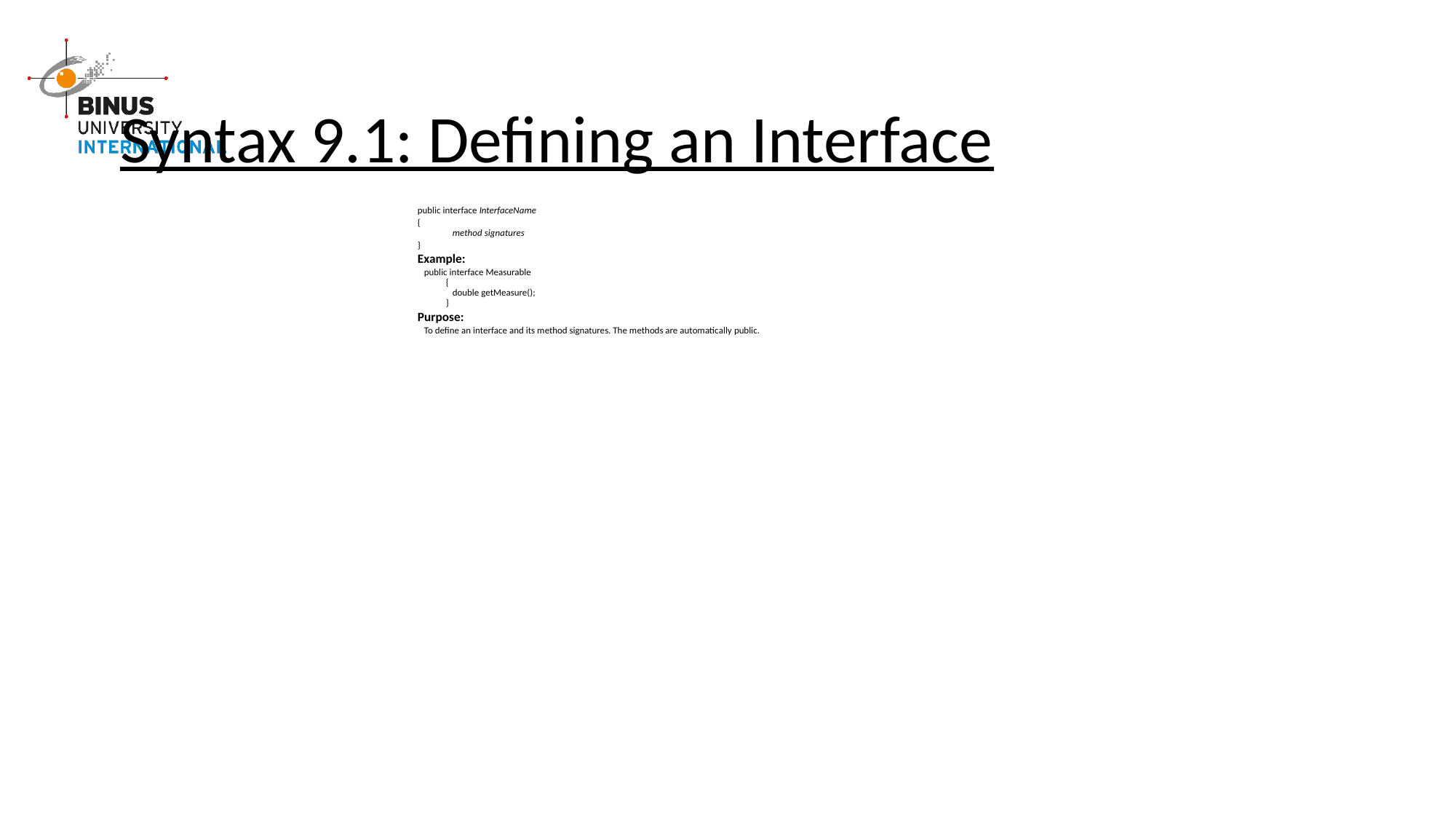

# Syntax 9.1: Defining an Interface
public interface InterfaceName
{
   method signatures
}
Example:
    public interface Measurable
{
   double getMeasure();
}
Purpose:
   To define an interface and its method signatures. The methods are automatically public.